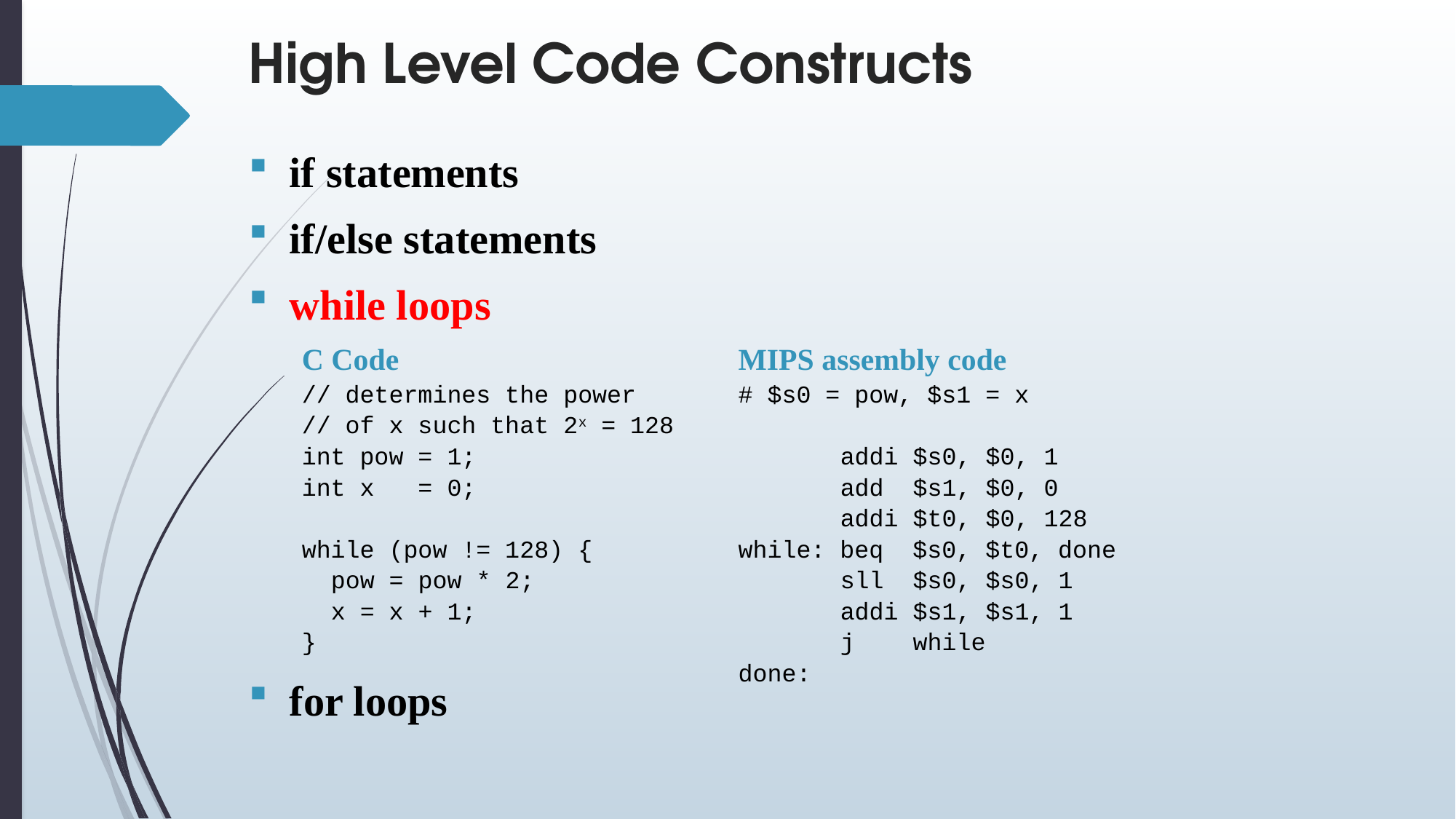

# High Level Code Constructs
if statements
if/else statements
while loops

for loops

C Code
// determines the power
// of x such that 2x = 128
int pow = 1;
int x   = 0;

while (pow != 128) {
  pow = pow * 2;
  x = x + 1;
}
MIPS assembly code
# $s0 = pow, $s1 = x

       addi $s0, $0, 1
       add  $s1, $0, 0
       addi $t0, $0, 128
while: beq  $s0, $t0, done
       sll  $s0, $s0, 1
       addi $s1, $s1, 1
       j    while
done: